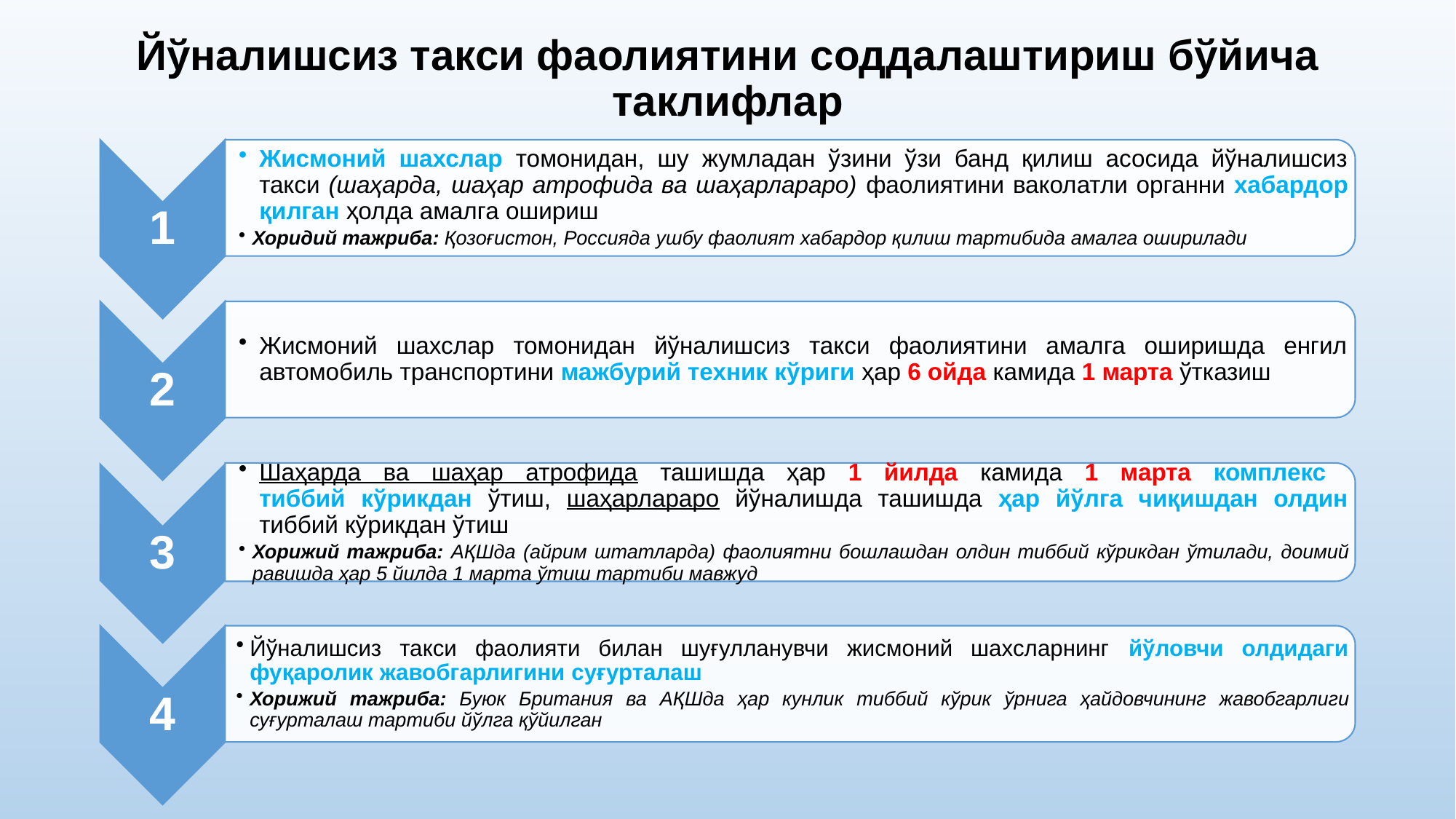

# Йўналишсиз такси фаолиятини соддалаштириш бўйича таклифлар
1
Жисмоний шахслар томонидан, шу жумладан ўзини ўзи банд қилиш асосида йўналишсиз такси (шаҳарда, шаҳар атрофида ва шаҳарлараро) фаолиятини ваколатли органни хабардор қилган ҳолда амалга ошириш
Хоридий тажриба: Қозоғистон, Россияда ушбу фаолият хабардор қилиш тартибида амалга оширилади
2
Жисмоний шахслар томонидан йўналишсиз такси фаолиятини амалга оширишда енгил автомобиль транспортини мажбурий техник кўриги ҳар 6 ойда камида 1 марта ўтказиш
3
Шаҳарда ва шаҳар атрофида ташишда ҳар 1 йилда камида 1 марта комплекс
тиббий кўрикдан ўтиш, шаҳарлараро йўналишда ташишда ҳар йўлга чиқишдан олдин тиббий кўрикдан ўтиш
Хорижий тажриба: АҚШда (айрим штатларда) фаолиятни бошлашдан олдин тиббий кўрикдан ўтилади, доимий равишда ҳар 5 йилда 1 марта ўтиш тартиби мавжуд
4
Йўналишсиз такси фаолияти билан шуғулланувчи жисмоний шахсларнинг йўловчи олдидаги фуқаролик жавобгарлигини суғурталаш
Хорижий тажриба: Буюк Британия ва АҚШда ҳар кунлик тиббий кўрик ўрнига ҳайдовчининг жавобгарлиги суғурталаш тартиби йўлга қўйилган